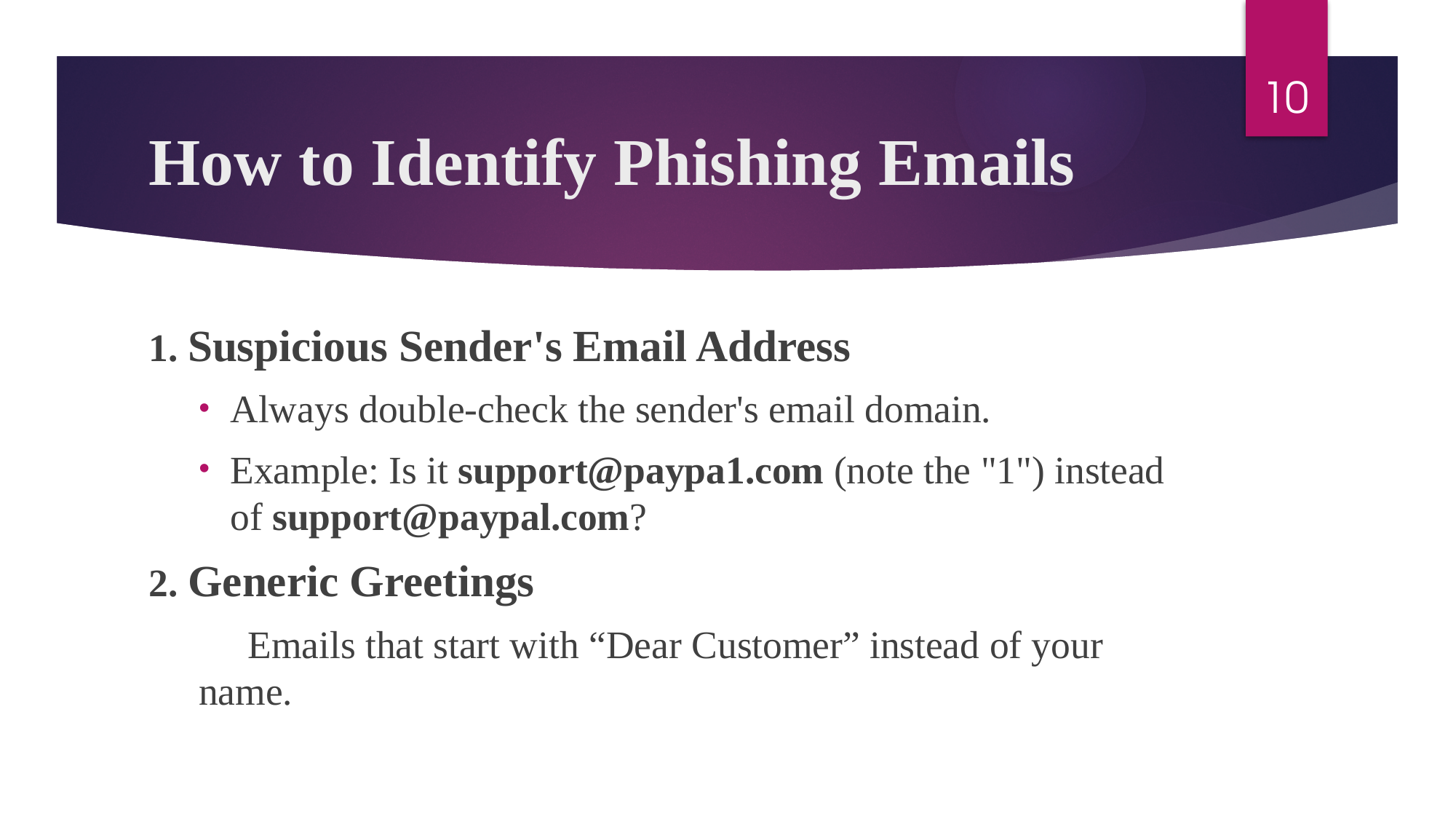

10
# How to Identify Phishing Emails
1. Suspicious Sender's Email Address
Always double-check the sender's email domain.
Example: Is it support@paypa1.com (note the "1") instead of support@paypal.com?
2. Generic Greetings
     Emails that start with “Dear Customer” instead of your name.